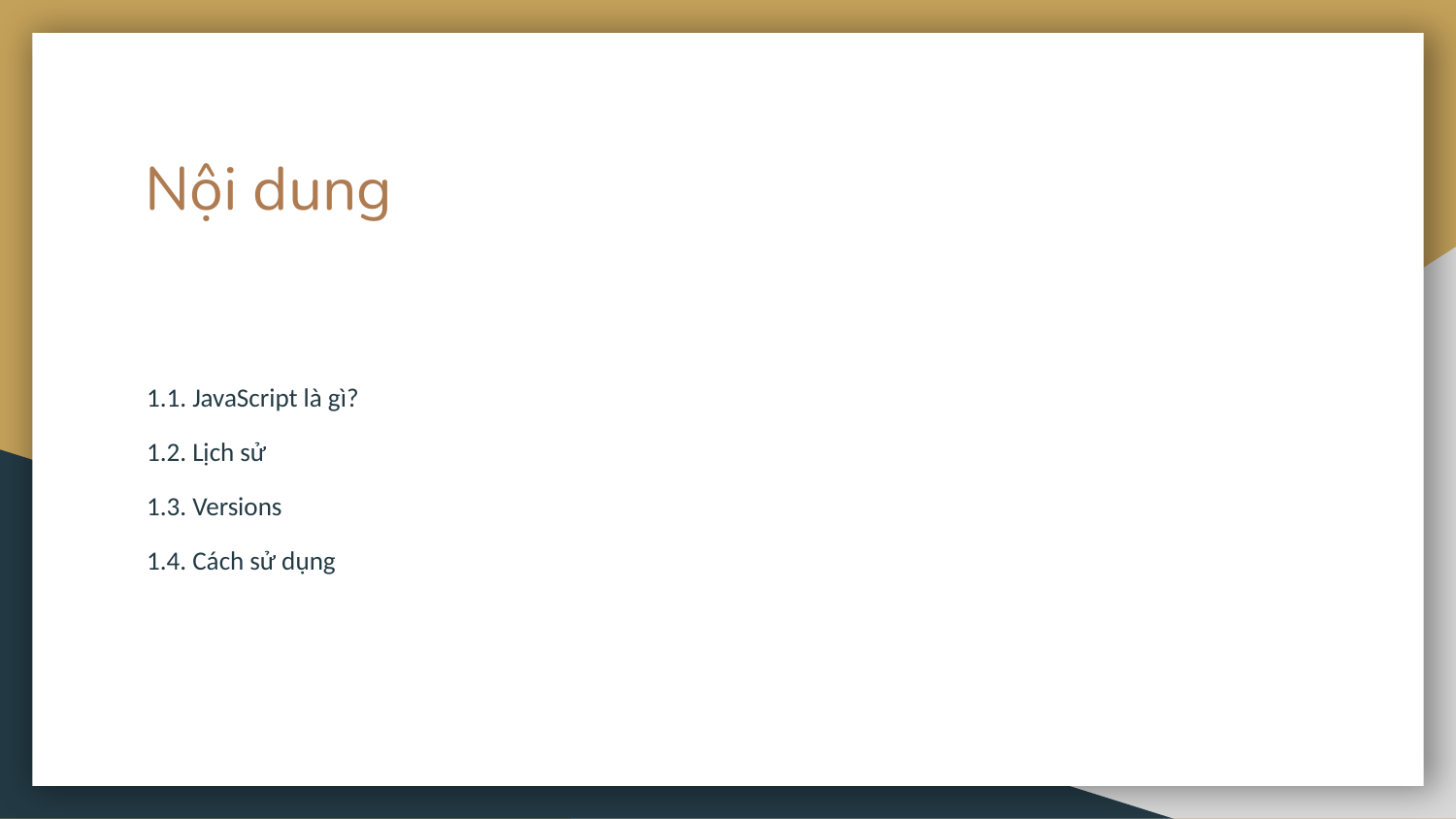

# Nội dung
1.1. JavaScript là gì?
1.2. Lịch sử
1.3. Versions
1.4. Cách sử dụng